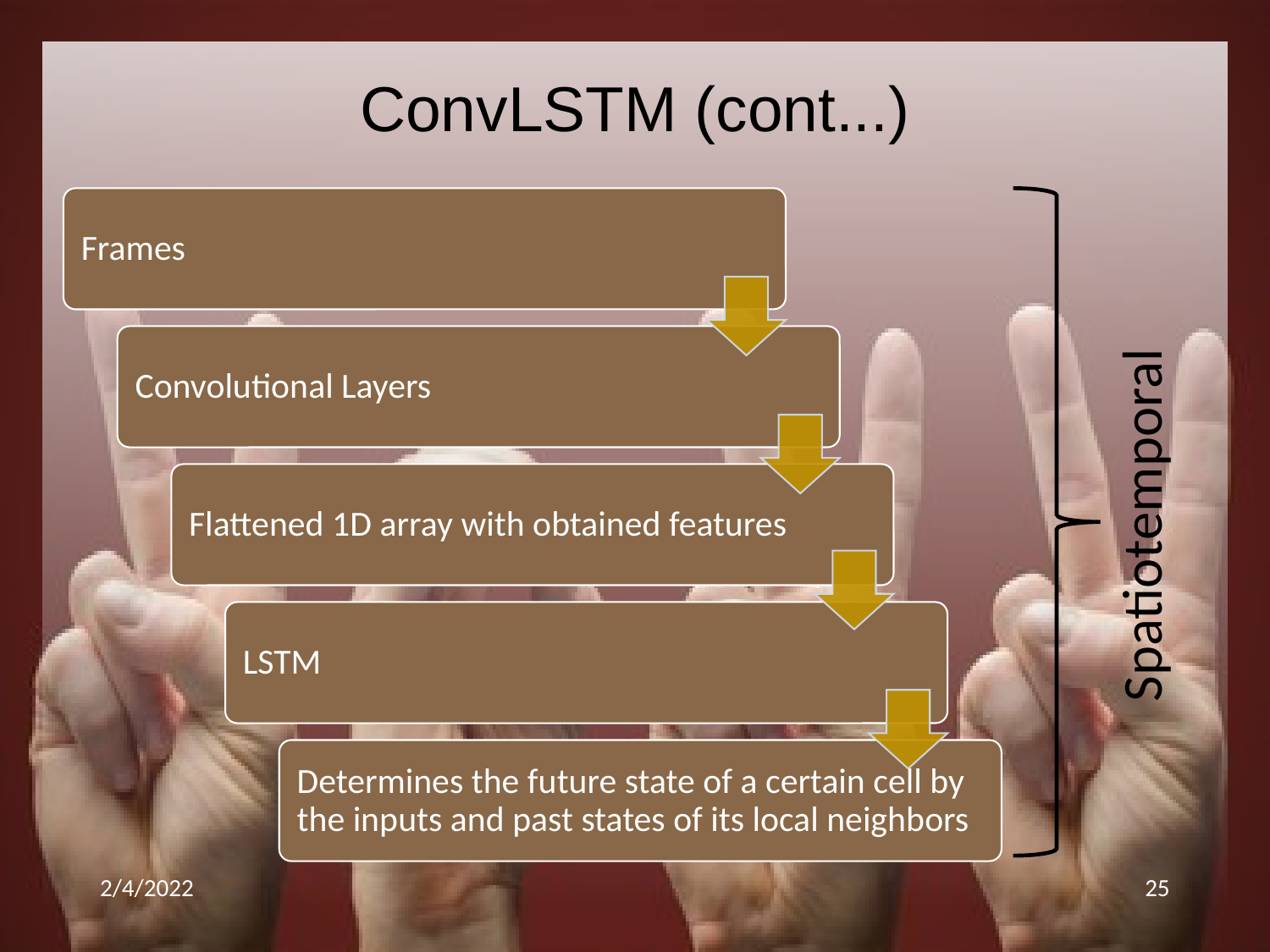

# ConvLSTM (cont...)
Frames
Convolutional Layers
Flattened 1D array with obtained features
LSTM
Determines the future state of a certain cell by the inputs and past states of its local neighbors

Spatiotemporal
2/4/2022
25